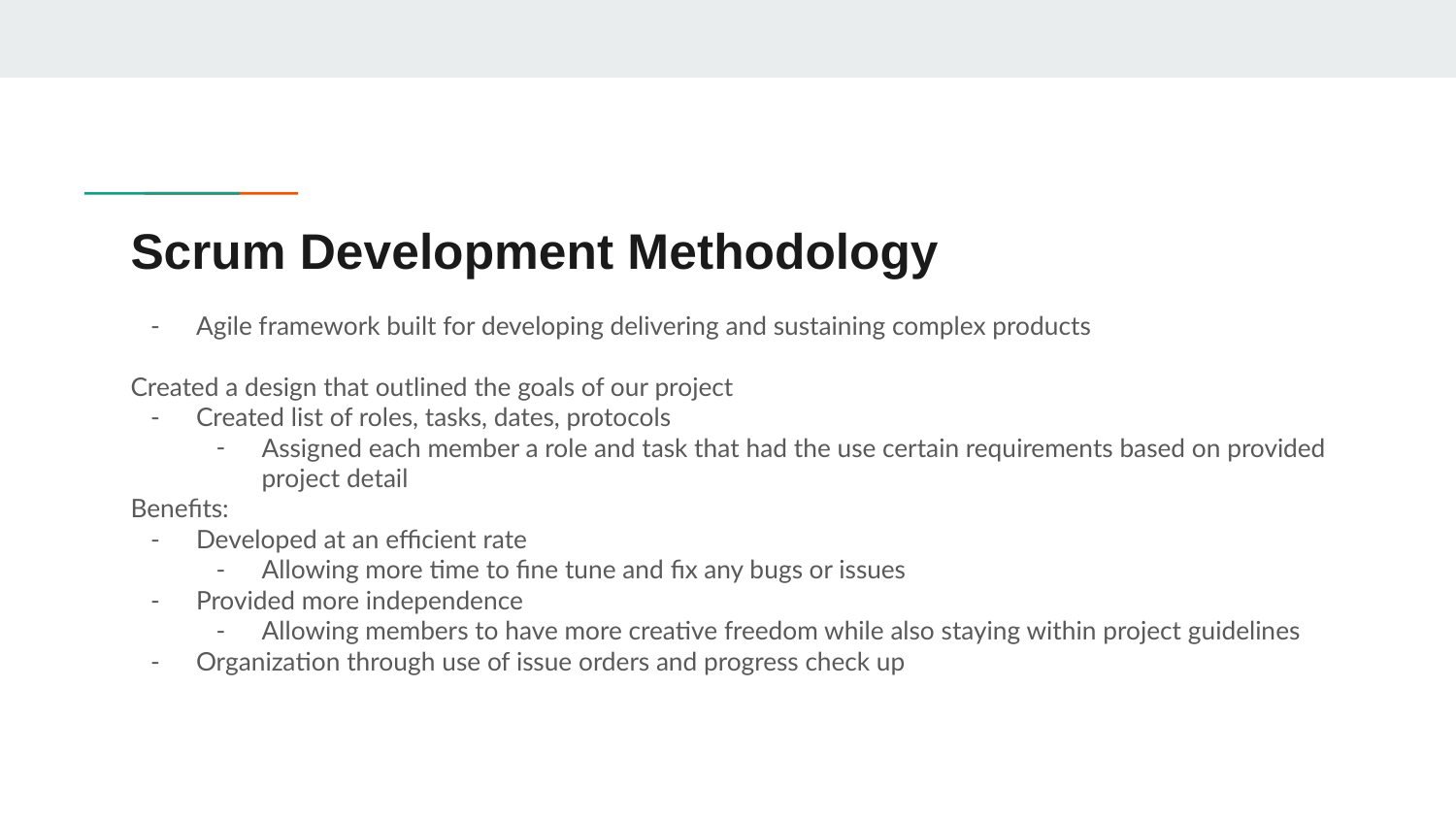

# Scrum Development Methodology
Agile framework built for developing delivering and sustaining complex products

Created a design that outlined the goals of our project
Created list of roles, tasks, dates, protocols
Assigned each member a role and task that had the use certain requirements based on provided project detail
Benefits:
Developed at an efficient rate
Allowing more time to fine tune and fix any bugs or issues
Provided more independence
Allowing members to have more creative freedom while also staying within project guidelines
Organization through use of issue orders and progress check up